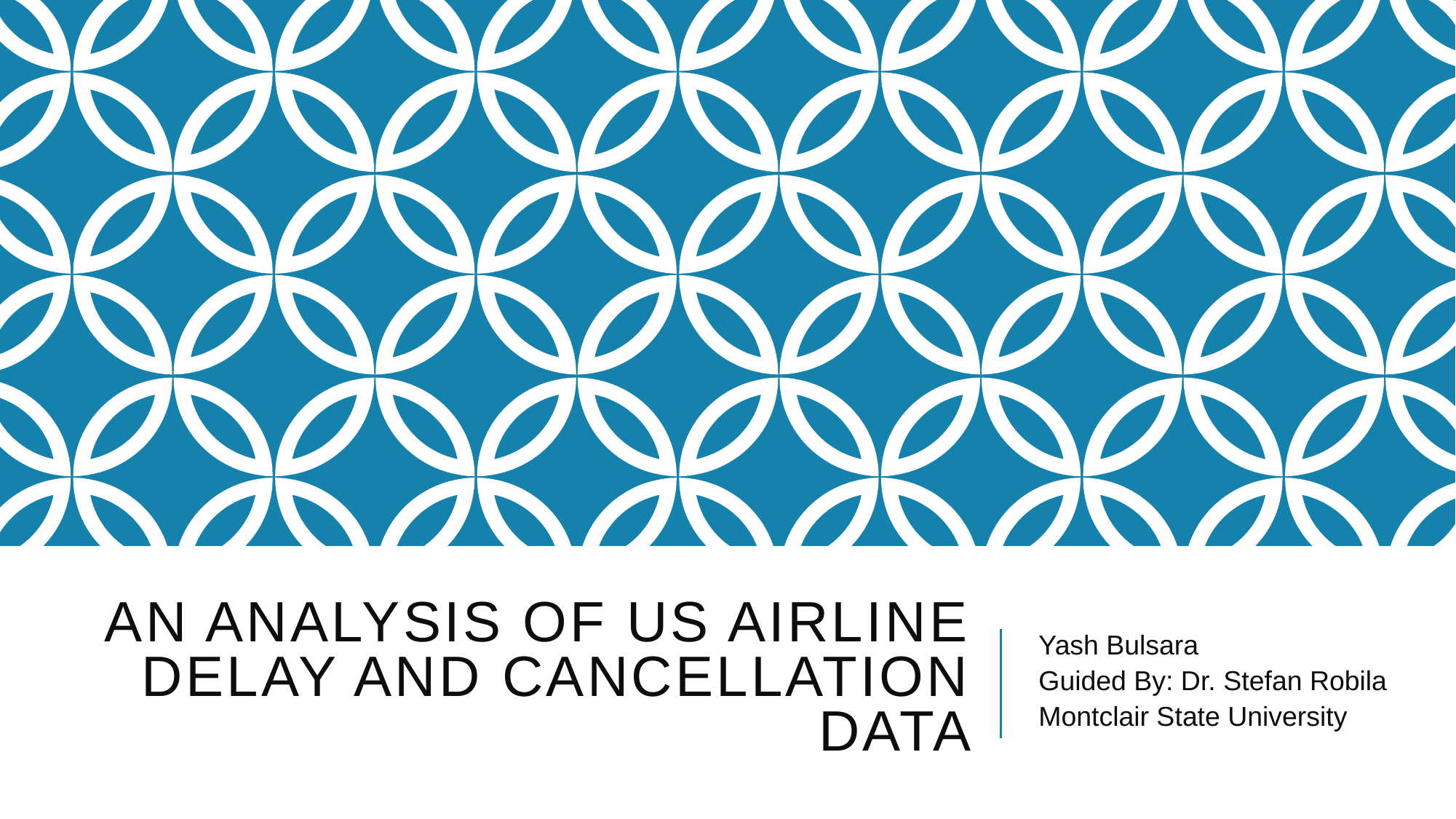

# An Analysis of US Airline Delay and Cancellation Data
Yash Bulsara
Guided By: Dr. Stefan Robila
Montclair State University